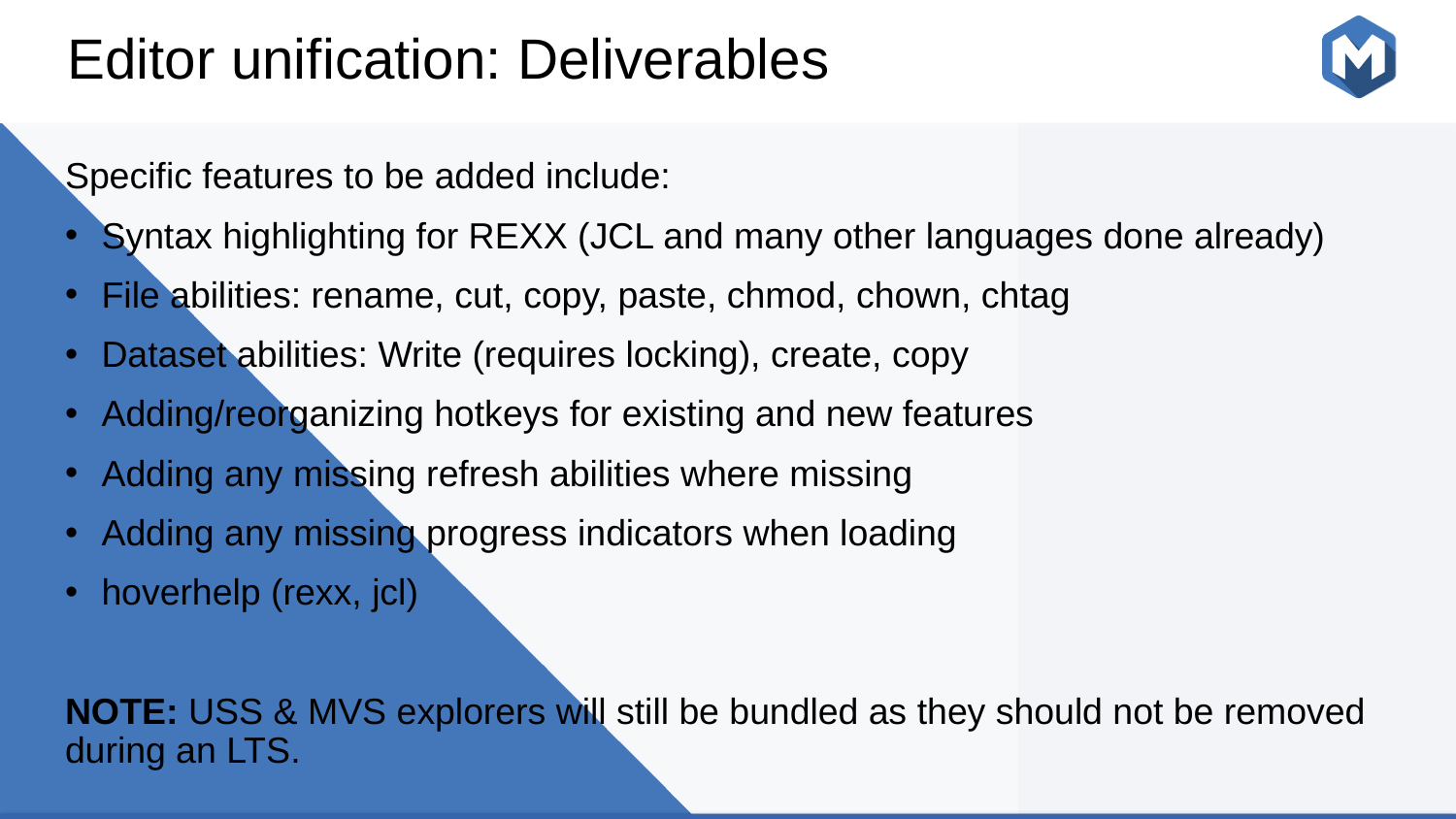

# Editor unification: Deliverables
Specific features to be added include:
Syntax highlighting for REXX (JCL and many other languages done already)
File abilities: rename, cut, copy, paste, chmod, chown, chtag
Dataset abilities: Write (requires locking), create, copy
Adding/reorganizing hotkeys for existing and new features
Adding any missing refresh abilities where missing
Adding any missing progress indicators when loading
hoverhelp (rexx, jcl)

NOTE: USS & MVS explorers will still be bundled as they should not be removed during an LTS.